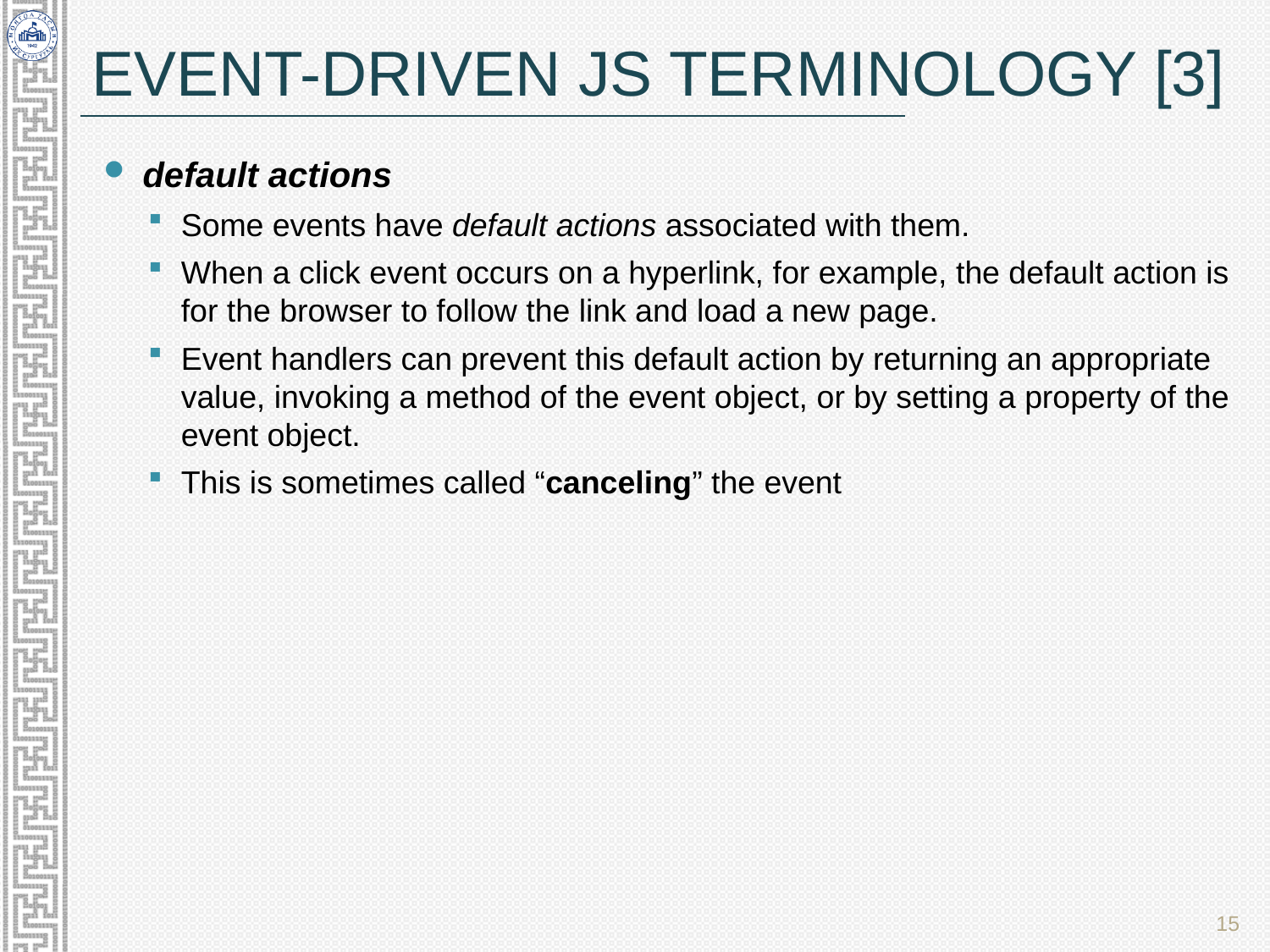

# Event-Driven JS terminology [3]
default actions
Some events have default actions associated with them.
When a click event occurs on a hyperlink, for example, the default action is for the browser to follow the link and load a new page.
Event handlers can prevent this default action by returning an appropriate value, invoking a method of the event object, or by setting a property of the event object.
This is sometimes called “canceling” the event
15